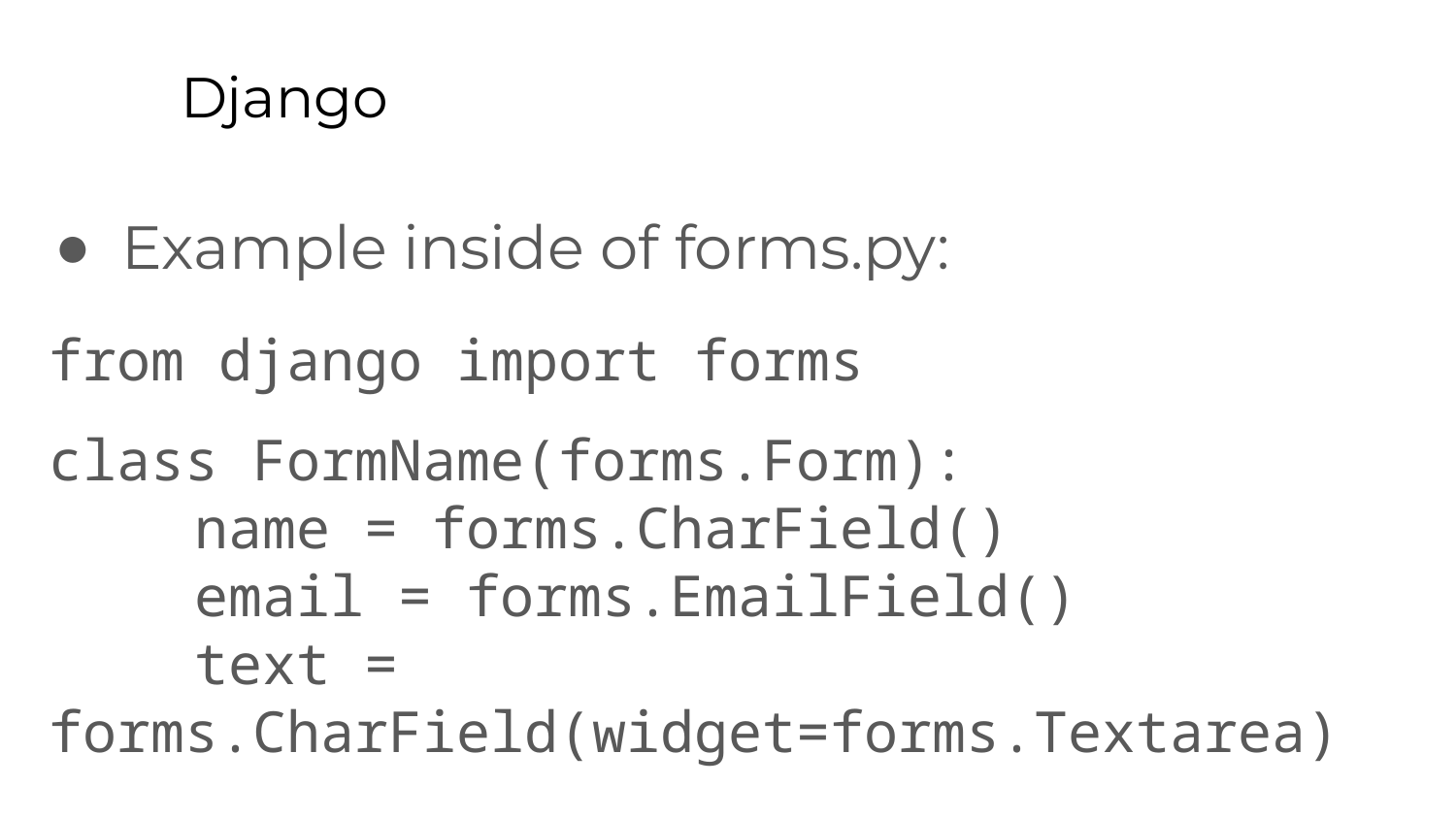

# Django
Example inside of forms.py:
from django import forms
class FormName(forms.Form):
	name = forms.CharField()
	email = forms.EmailField()
	text = forms.CharField(widget=forms.Textarea)